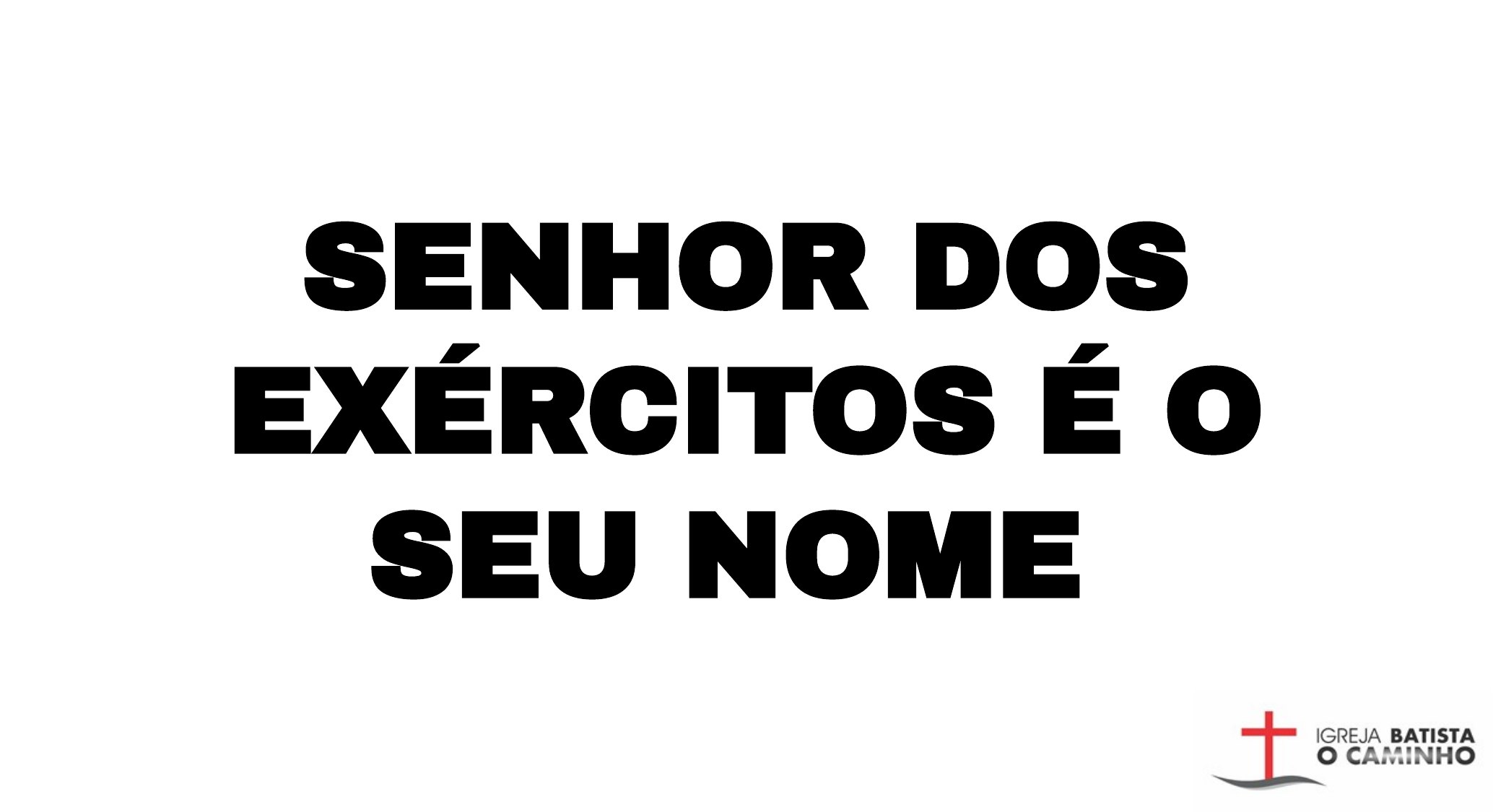

SENHOR DOS EXÉRCITOS É O SEU NOME